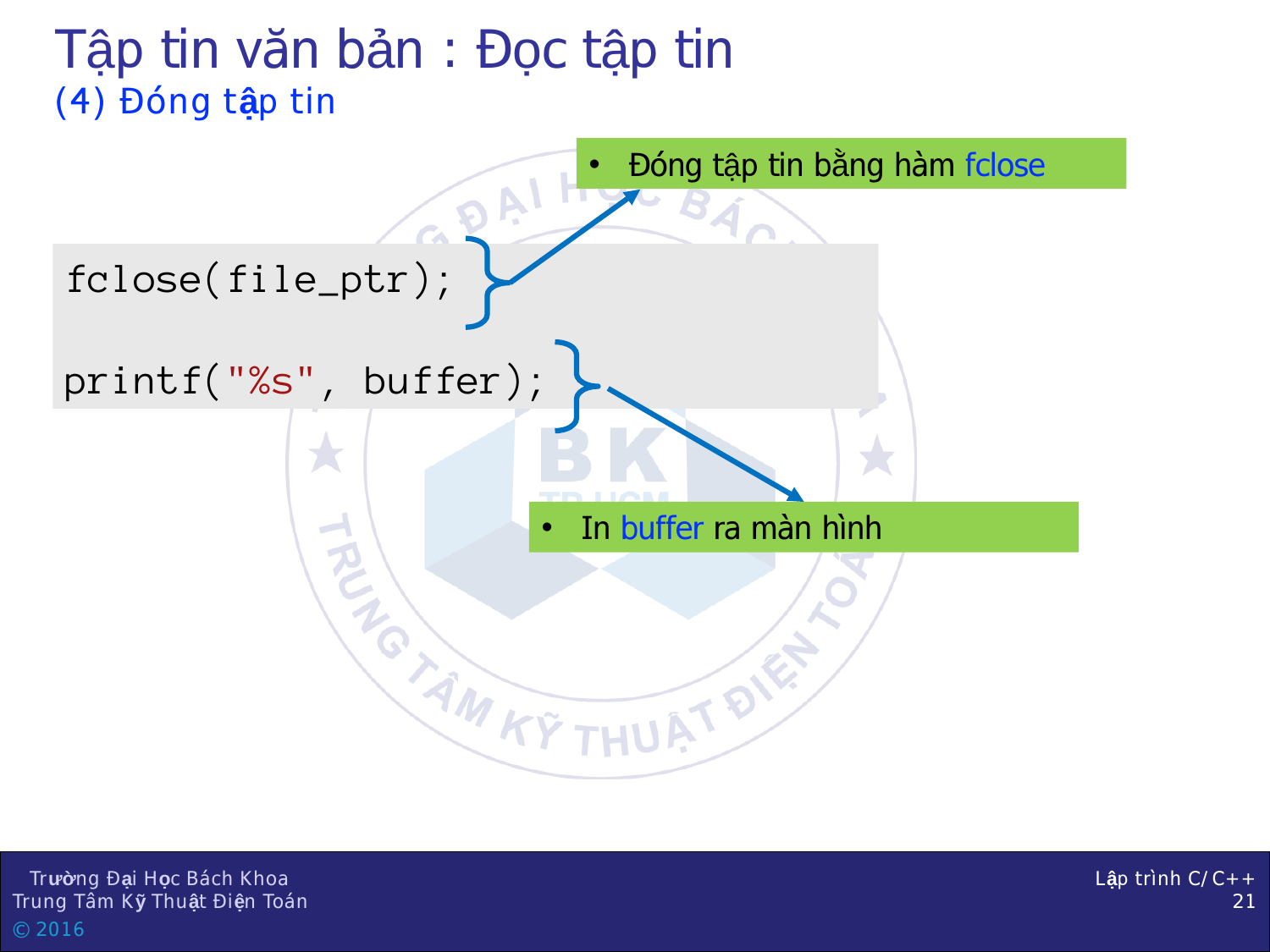

# Tập tin văn bản : Đọc tập tin (4) Đóng tập tin
Đóng tập tin bằng hàm fclose

fclose(file_ptr);

printf("%s", buffer);

In buffer ra màn hình